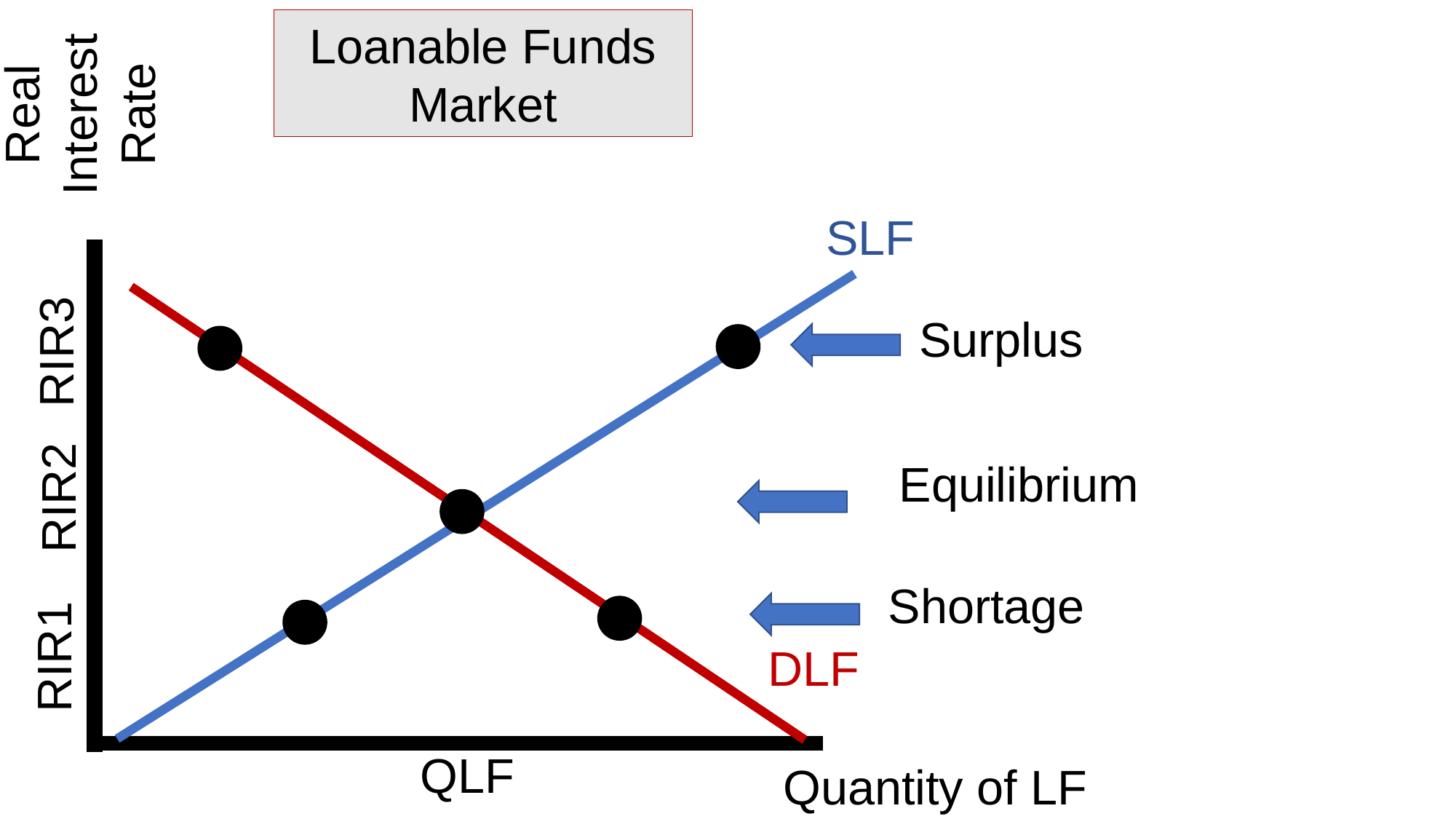

Loanable Funds Market
Real Interest Rate
SLF

Surplus
RIR3

Equilibrium
RIR2

Shortage

RIR1
DLF
QLF
Quantity of LF